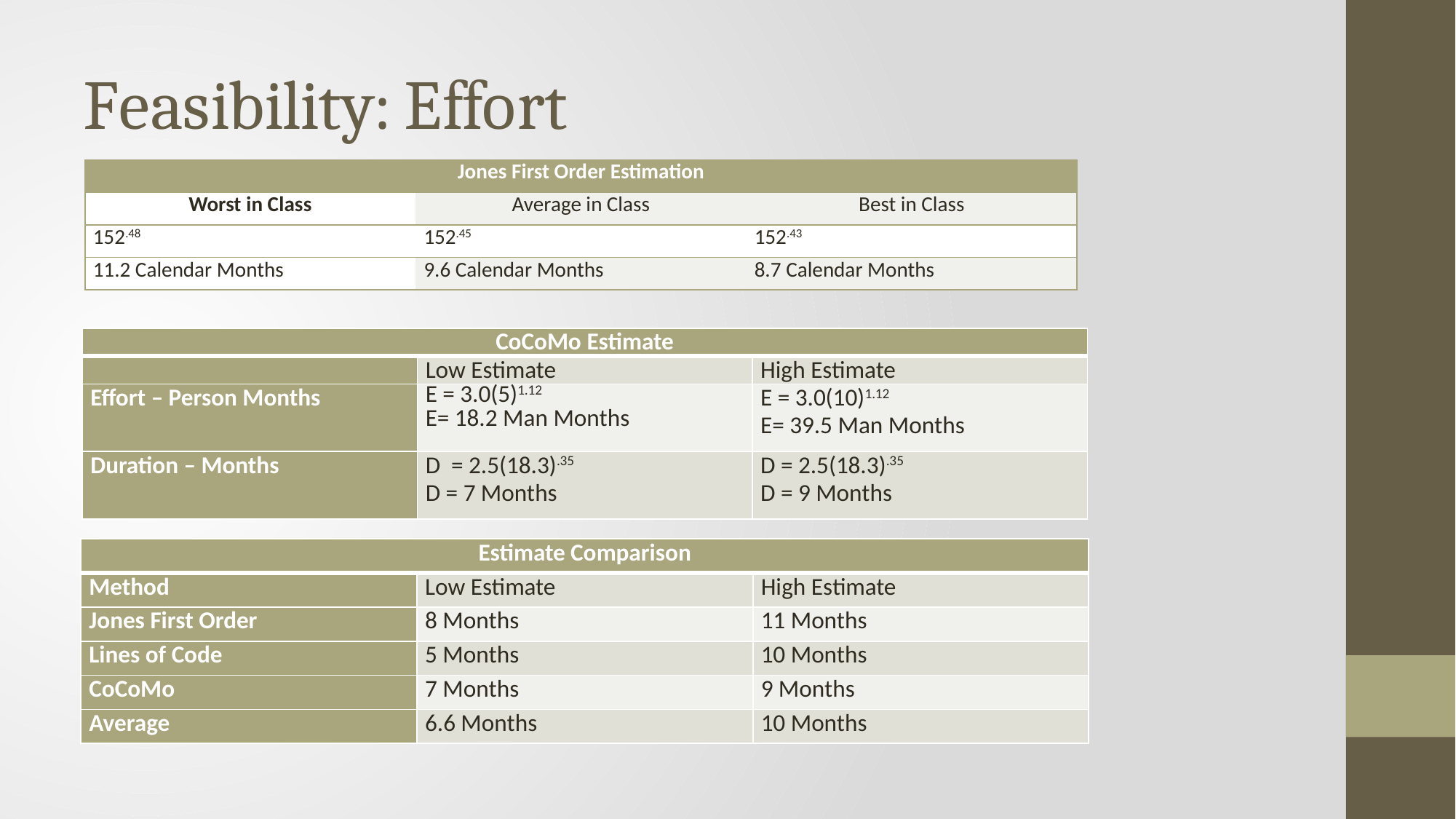

# Feasibility: Effort
| Jones First Order Estimation |  |  |
| --- | --- | --- |
| Worst in Class | Average in Class | Best in Class |
| 152.48 | 152.45 | 152.43 |
| 11.2 Calendar Months | 9.6 Calendar Months | 8.7 Calendar Months |
| CoCoMo Estimate |  |  |
| --- | --- | --- |
|  | Low Estimate | High Estimate |
| Effort – Person Months | E = 3.0(5)1.12 E= 18.2 Man Months | E = 3.0(10)1.12 E= 39.5 Man Months |
| Duration – Months | D = 2.5(18.3).35 D = 7 Months | D = 2.5(18.3).35 D = 9 Months |
| Estimate Comparison |  |  |
| --- | --- | --- |
| Method | Low Estimate | High Estimate |
| Jones First Order | 8 Months | 11 Months |
| Lines of Code | 5 Months | 10 Months |
| CoCoMo | 7 Months | 9 Months |
| Average | 6.6 Months | 10 Months |